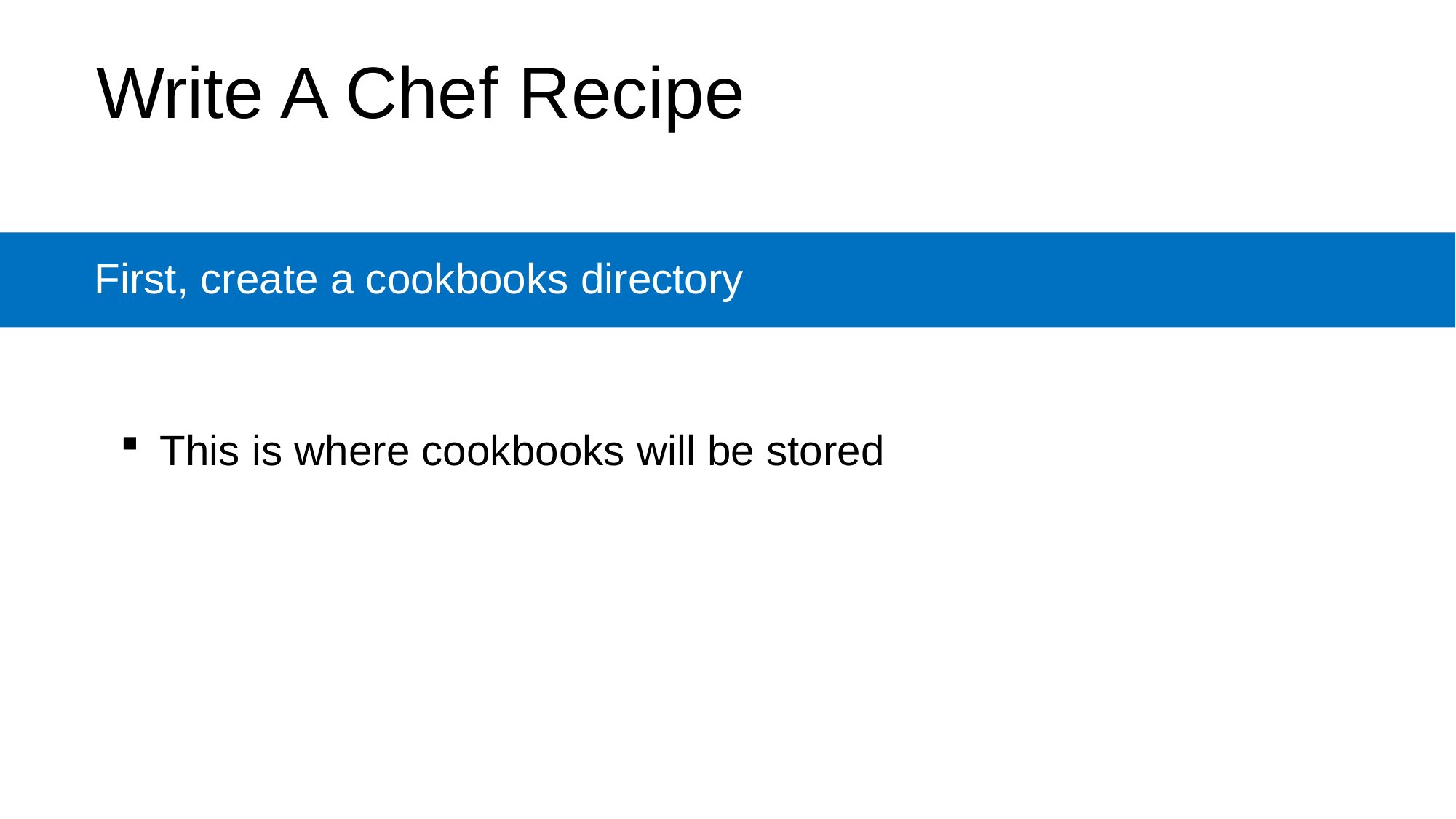

# Write A Chef Recipe
First, create a cookbooks directory

This is where cookbooks will be stored